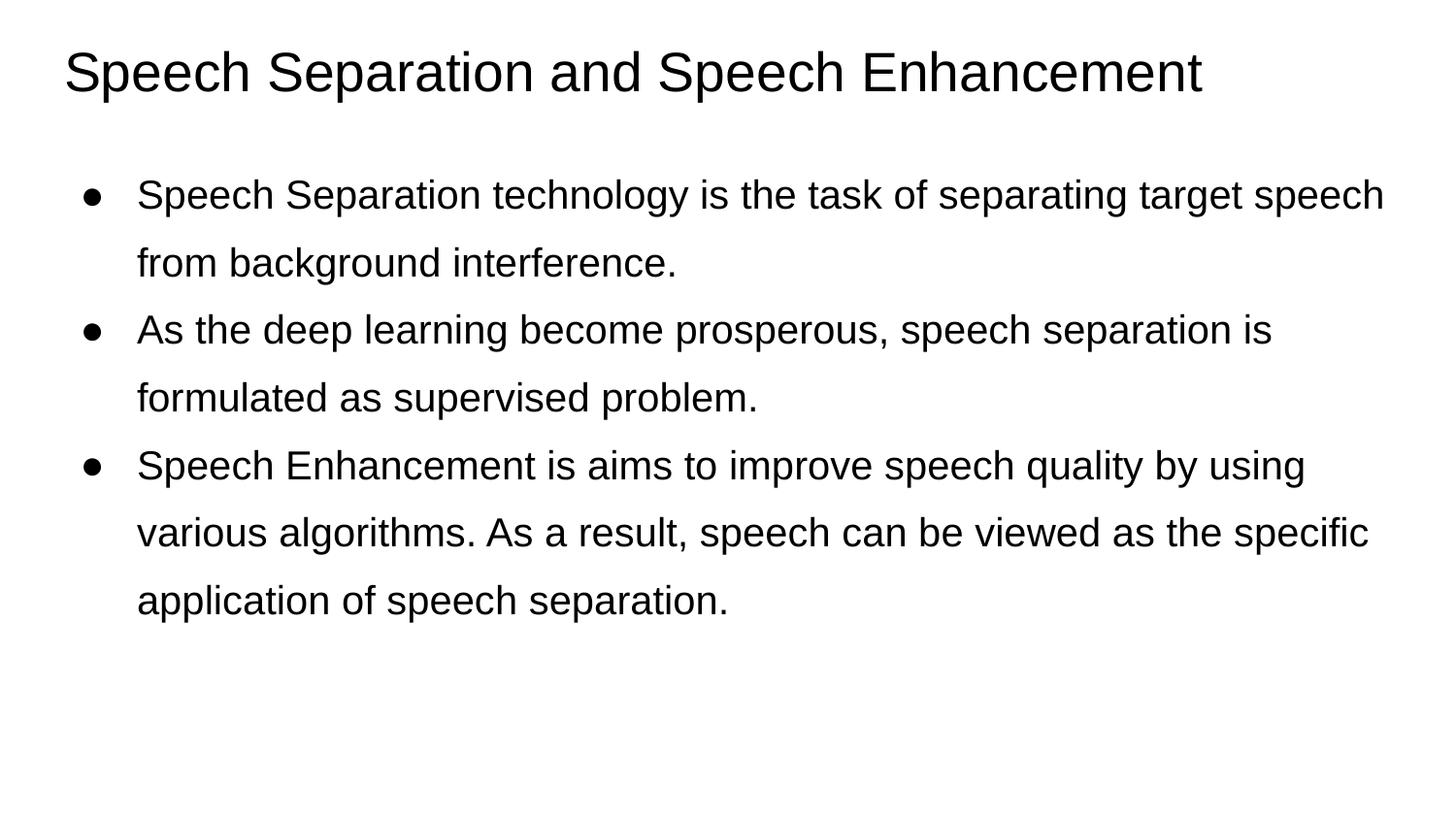

# Speech Separation and Speech Enhancement
Speech Separation technology is the task of separating target speech from background interference.
As the deep learning become prosperous, speech separation is formulated as supervised problem.
Speech Enhancement is aims to improve speech quality by using various algorithms. As a result, speech can be viewed as the specific application of speech separation.